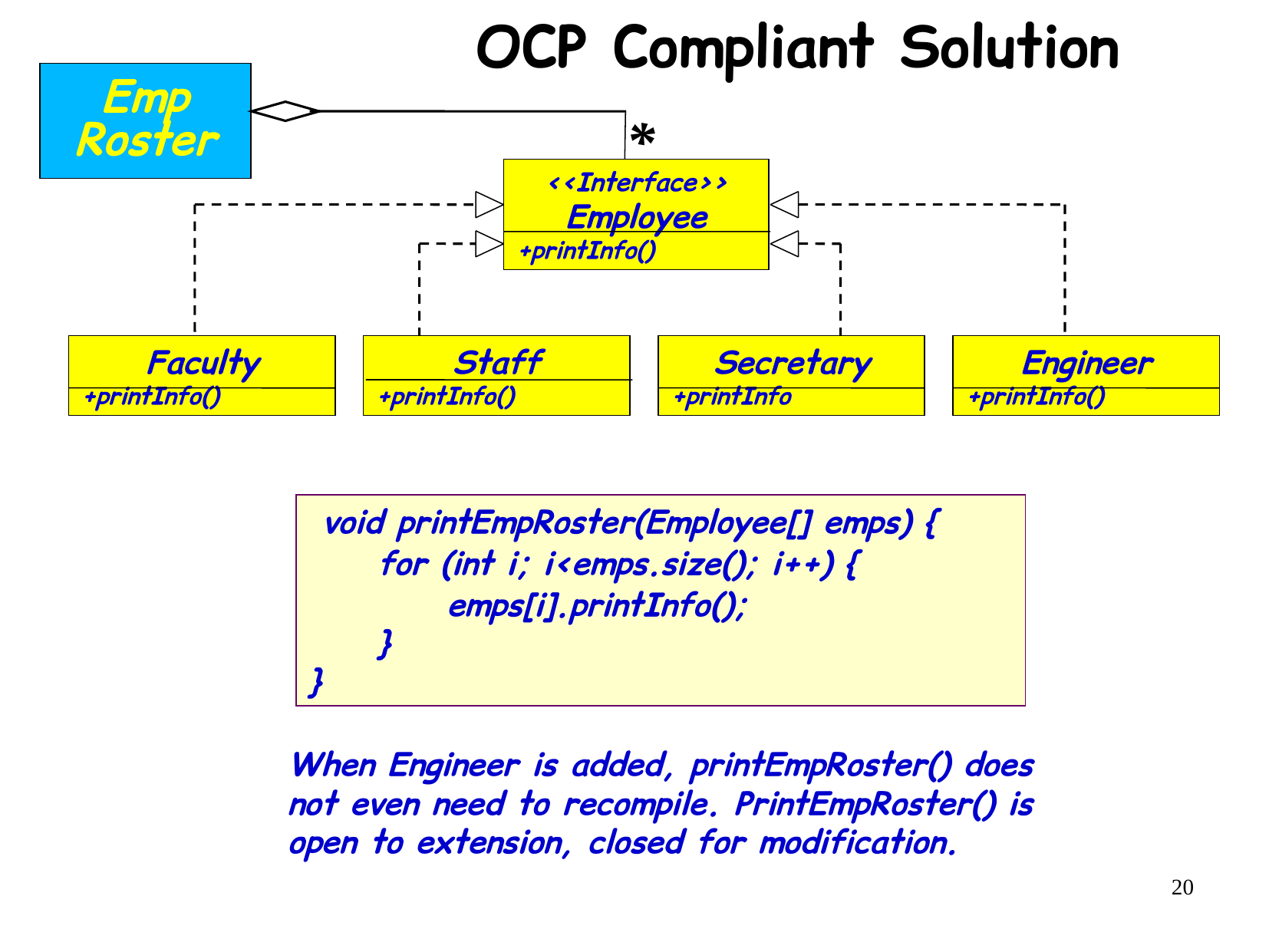

OCP Compliant Solution
Emp
Roster

*
<<Interface>>
Employee
+printInfo()

Faculty
+printInfo()
Staff
+printInfo()
Secretary
+printInfo
Engineer
+printInfo()

 void printEmpRoster(Employee[] emps) {
     for (int i; i<emps.size(); i++) {
          emps[i].printInfo();
     }
}
When Engineer is added, printEmpRoster() does not even need to recompile. PrintEmpRoster() is open to extension, closed for modification.